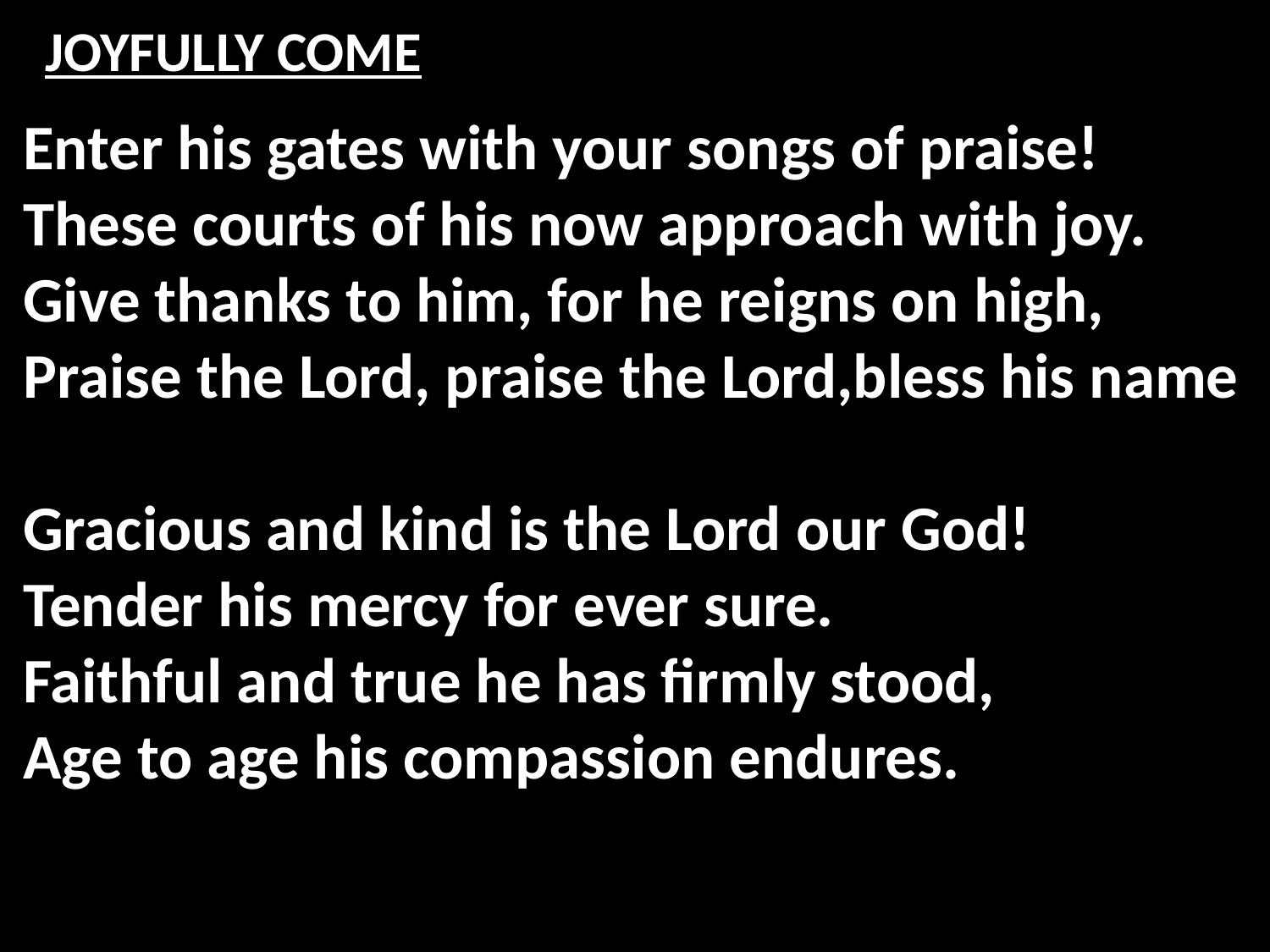

# JOYFULLY COME
Enter his gates with your songs of praise!
These courts of his now approach with joy.
Give thanks to him, for he reigns on high,
Praise the Lord, praise the Lord,bless his name

Gracious and kind is the Lord our God!
Tender his mercy for ever sure.
Faithful and true he has firmly stood,
Age to age his compassion endures.